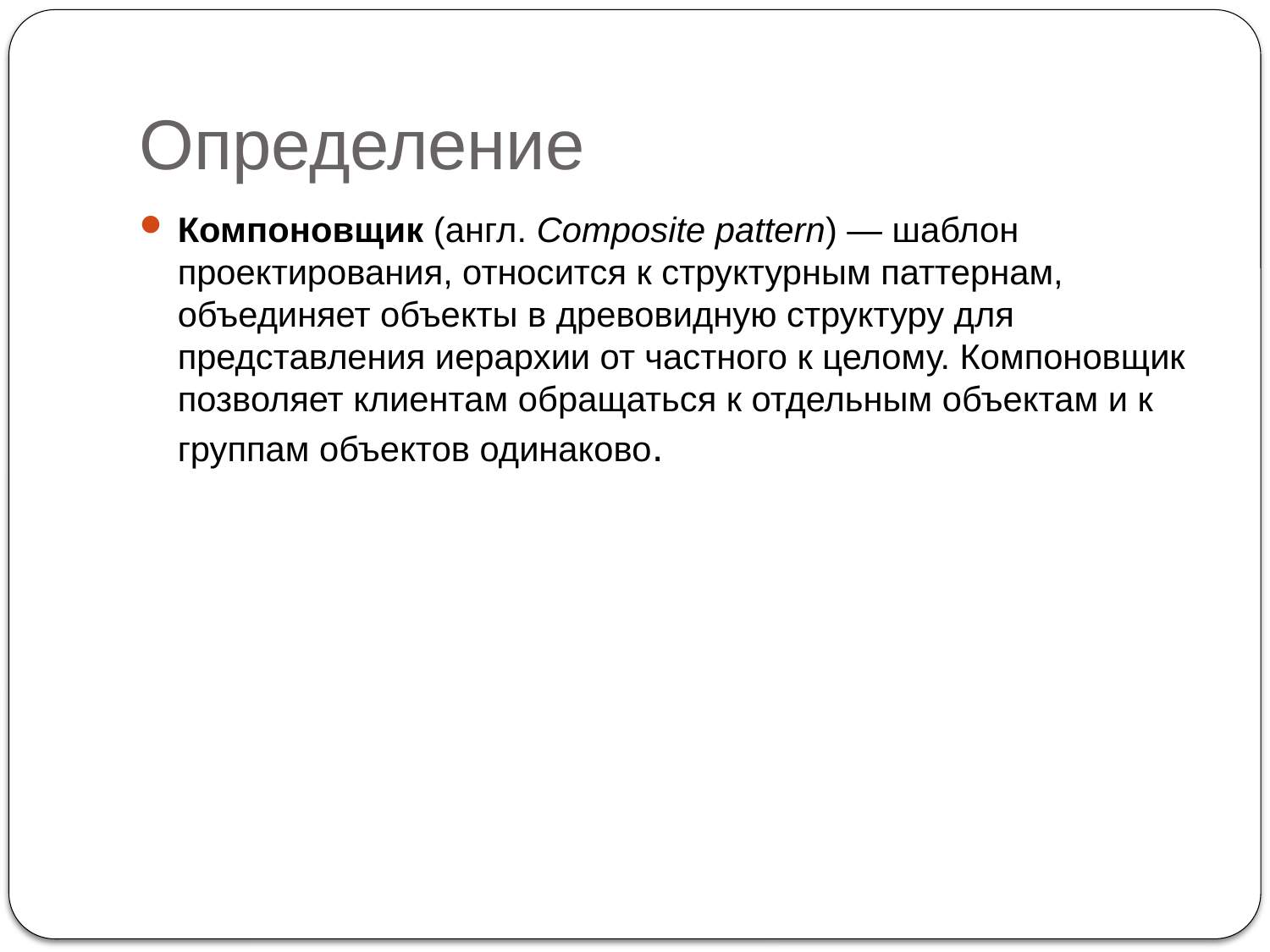

# Определение
Компоновщик (англ. Composite pattern) — шаблон проектирования, относится к структурным паттернам, объединяет объекты в древовидную структуру для представления иерархии от частного к целому. Компоновщик позволяет клиентам обращаться к отдельным объектам и к группам объектов одинаково.